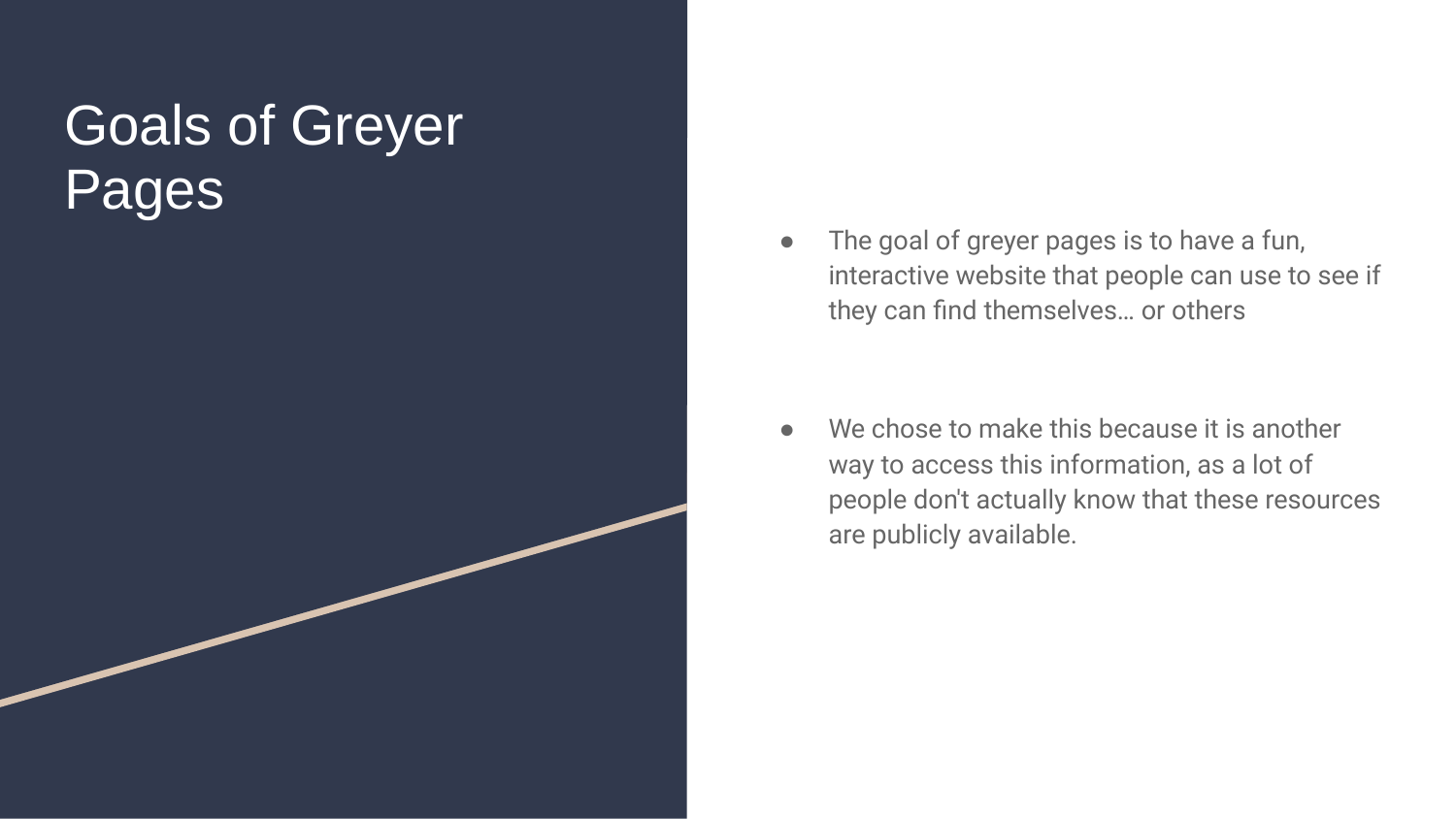

# Goals of Greyer Pages
The goal of greyer pages is to have a fun, interactive website that people can use to see if they can find themselves… or others

We chose to make this because it is another way to access this information, as a lot of people don't actually know that these resources are publicly available.